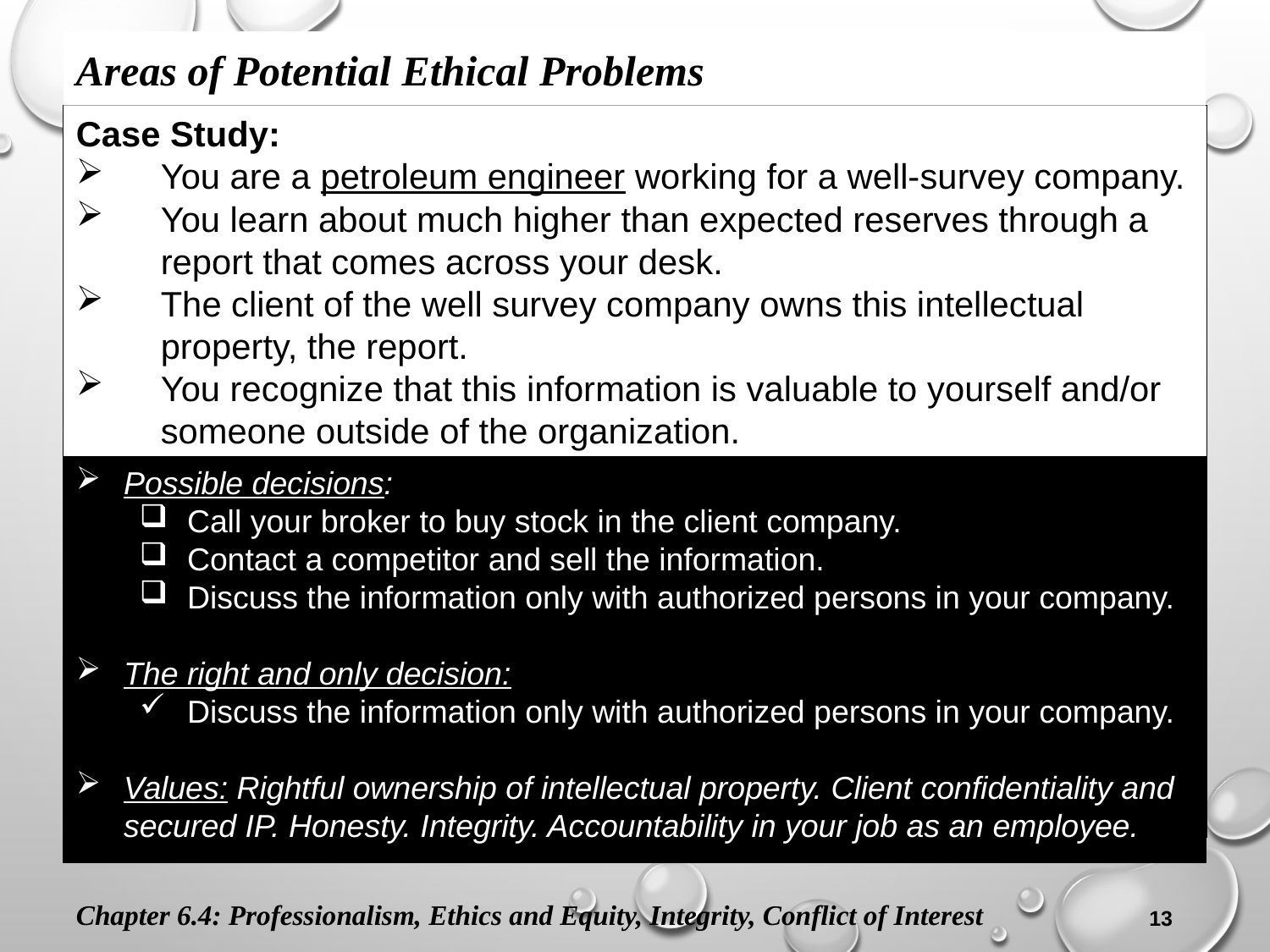

Areas of Potential Ethical Problems
Case Study:
You are a petroleum engineer working for a well-survey company.
You learn about much higher than expected reserves through a report that comes across your desk.
The client of the well survey company owns this intellectual property, the report.
You recognize that this information is valuable to yourself and/or someone outside of the organization.
Possible decisions:
Call your broker to buy stock in the client company.
Contact a competitor and sell the information.
Discuss the information only with authorized persons in your company.

The right and only decision:
Discuss the information only with authorized persons in your company.

Values: Rightful ownership of intellectual property. Client confidentiality and secured IP. Honesty. Integrity. Accountability in your job as an employee.
Chapter 6.4: Professionalism, Ethics and Equity, Integrity, Conflict of Interest
13